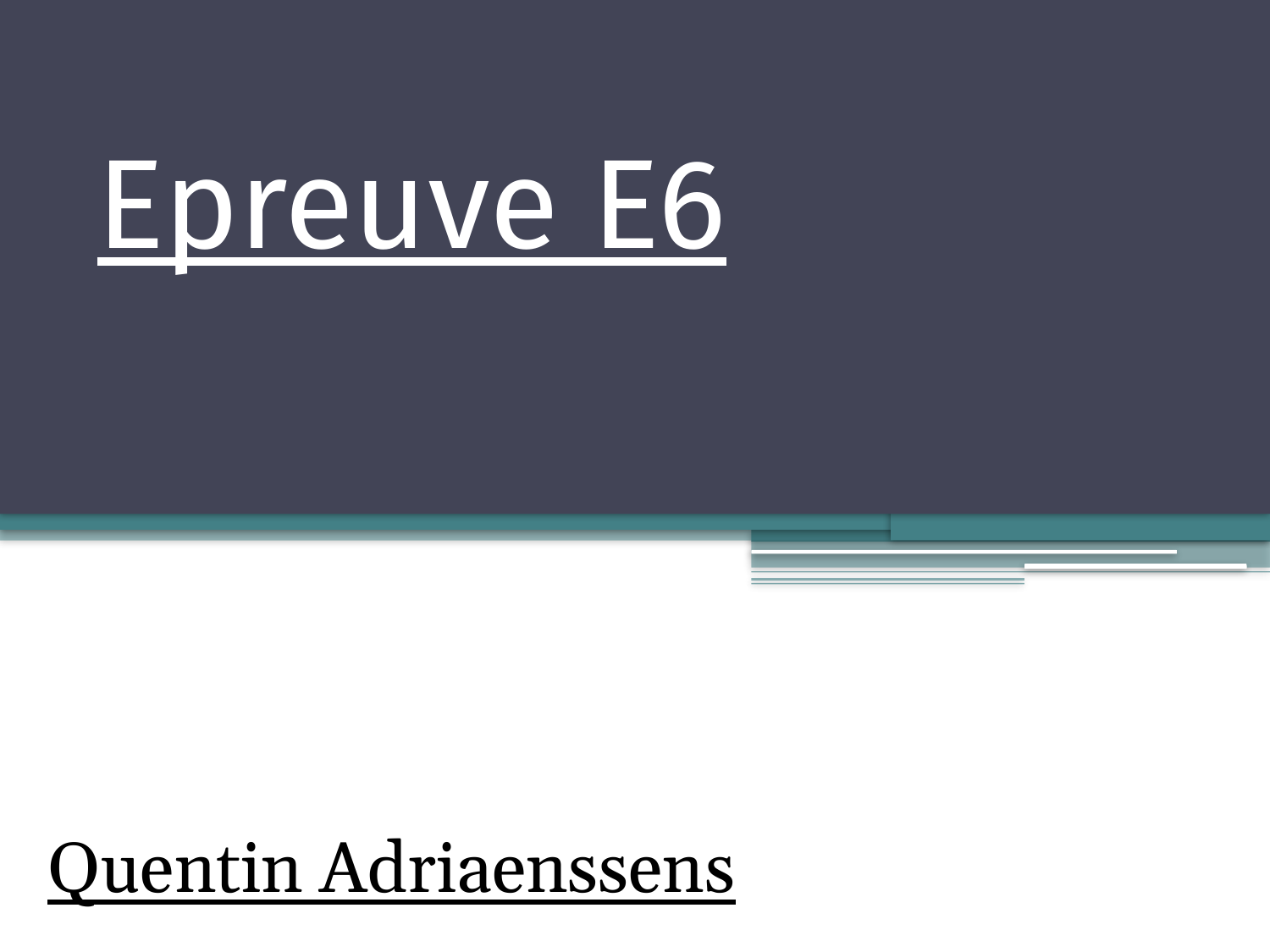

# Epreuve E6
Stage de Deuxième Année de BTS
- RATP -
Quentin Adriaenssens